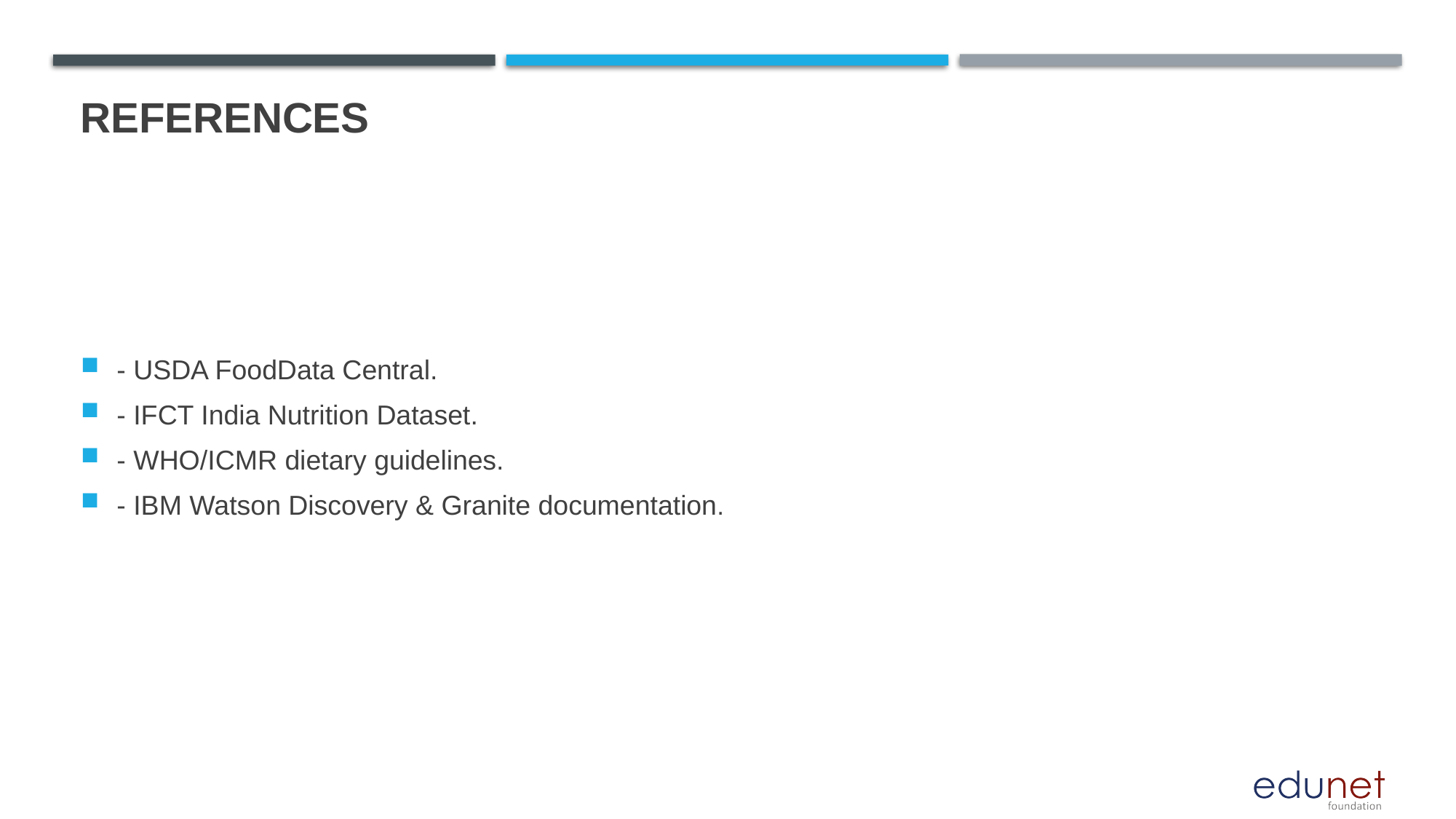

# References
- USDA FoodData Central.
- IFCT India Nutrition Dataset.
- WHO/ICMR dietary guidelines.
- IBM Watson Discovery & Granite documentation.